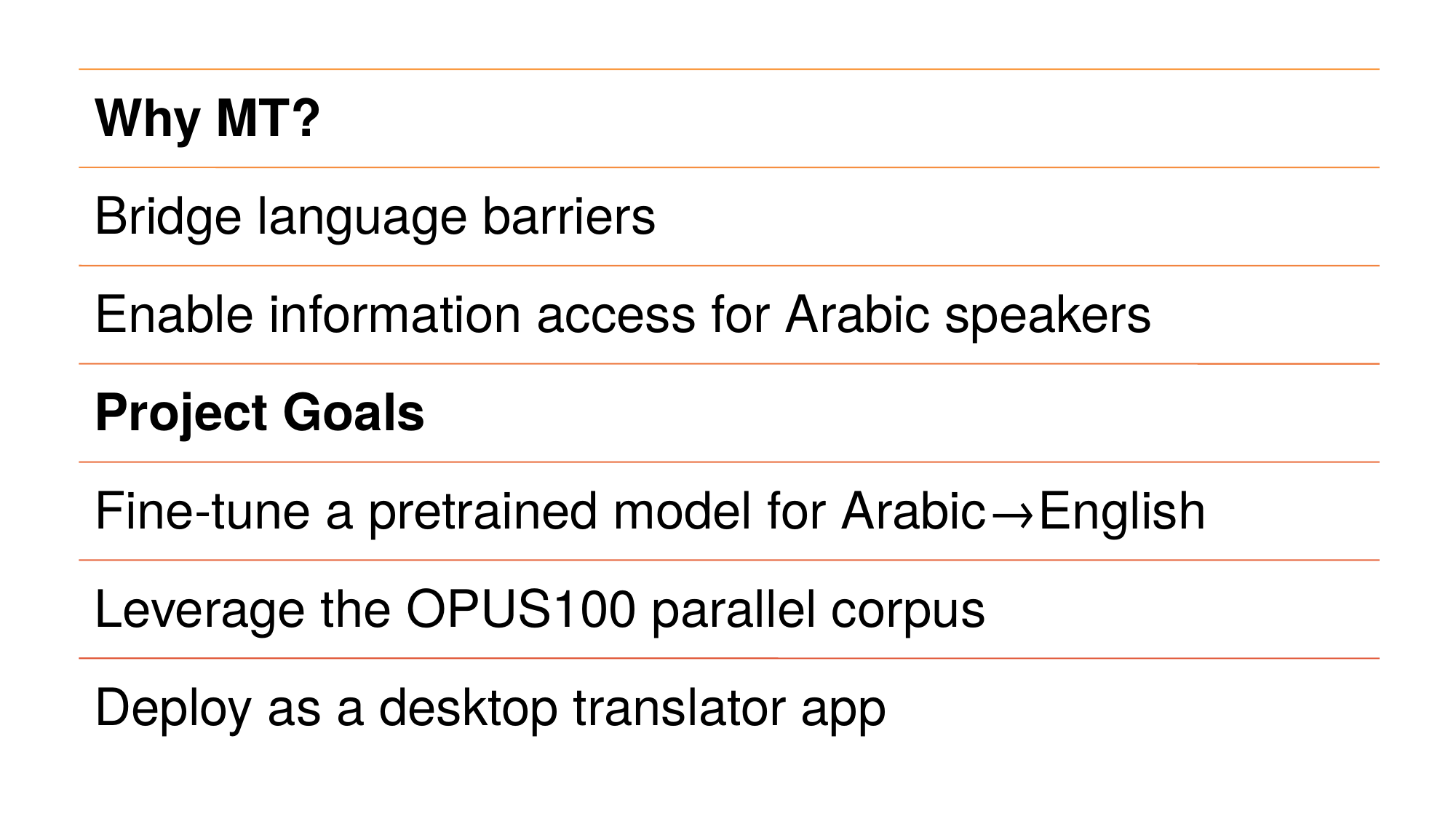

Why MT?
Bridge language barriers
Enable information access for Arabic speakers
Project Goals
Fine-tune a pretrained model for Arabic→English
Leverage the OPUS100 parallel corpus
Deploy as a desktop translator app